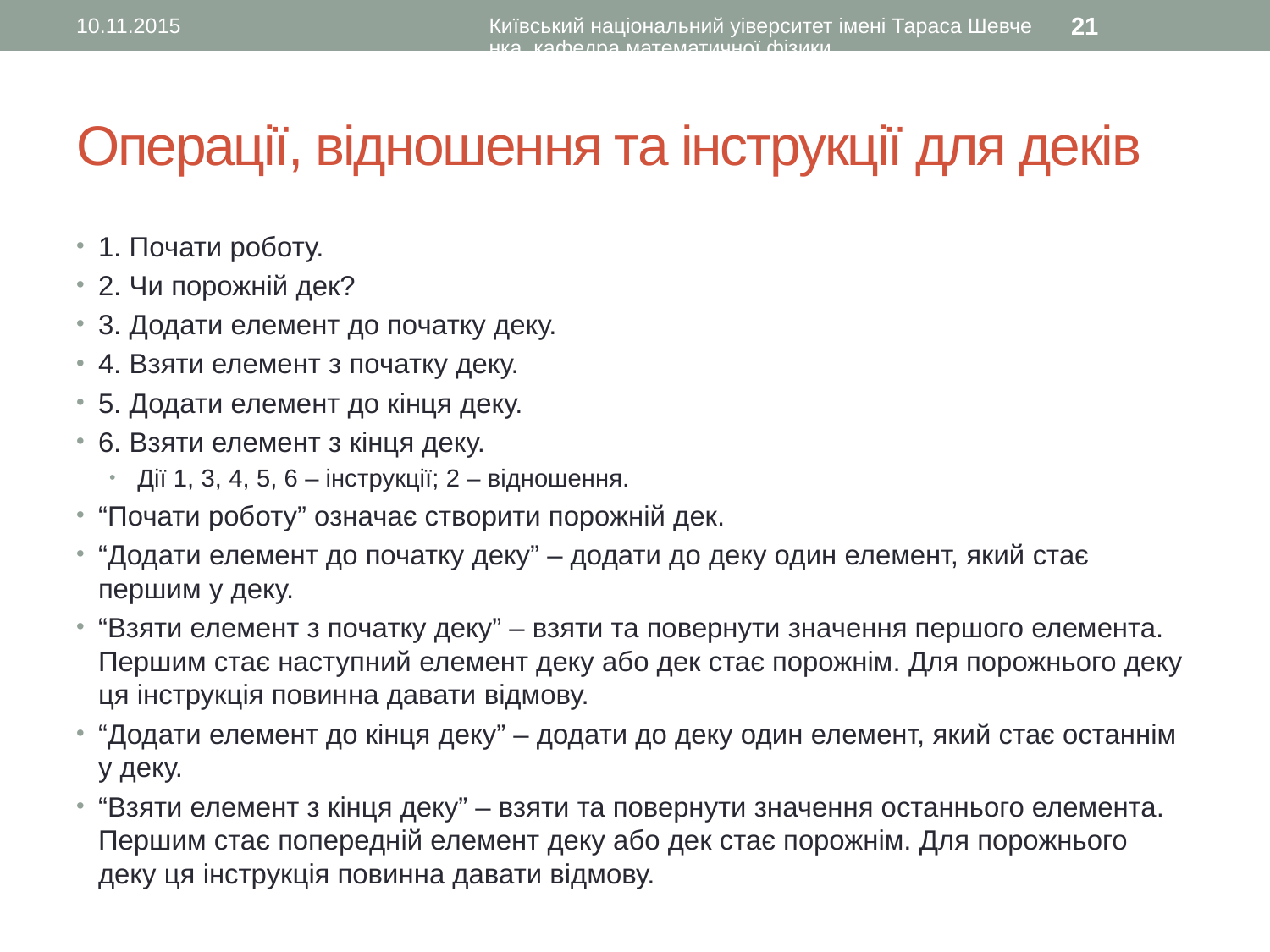

10.11.2015
Київський національний уіверситет імені Тараса Шевченка, кафедра математичної фізики
21
# Операції, відношення та інструкції для деків
1. Почати роботу.
2. Чи порожній дек?
3. Додати елемент до початку деку.
4. Взяти елемент з початку деку.
5. Додати елемент до кінця деку.
6. Взяти елемент з кінця деку.
 Дії 1, 3, 4, 5, 6 – інструкції; 2 – відношення.
“Почати роботу” означає створити порожній дек.
“Додати елемент до початку деку” – додати до деку один елемент, який стає першим у деку.
“Взяти елемент з початку деку” – взяти та повернути значення першого елемента. Першим стає наступний елемент деку або дек стає порожнім. Для порожнього деку ця інструкція повинна давати відмову.
“Додати елемент до кінця деку” – додати до деку один елемент, який стає останнім у деку.
“Взяти елемент з кінця деку” – взяти та повернути значення останнього елемента. Першим стає попередній елемент деку або дек стає порожнім. Для порожнього деку ця інструкція повинна давати відмову.